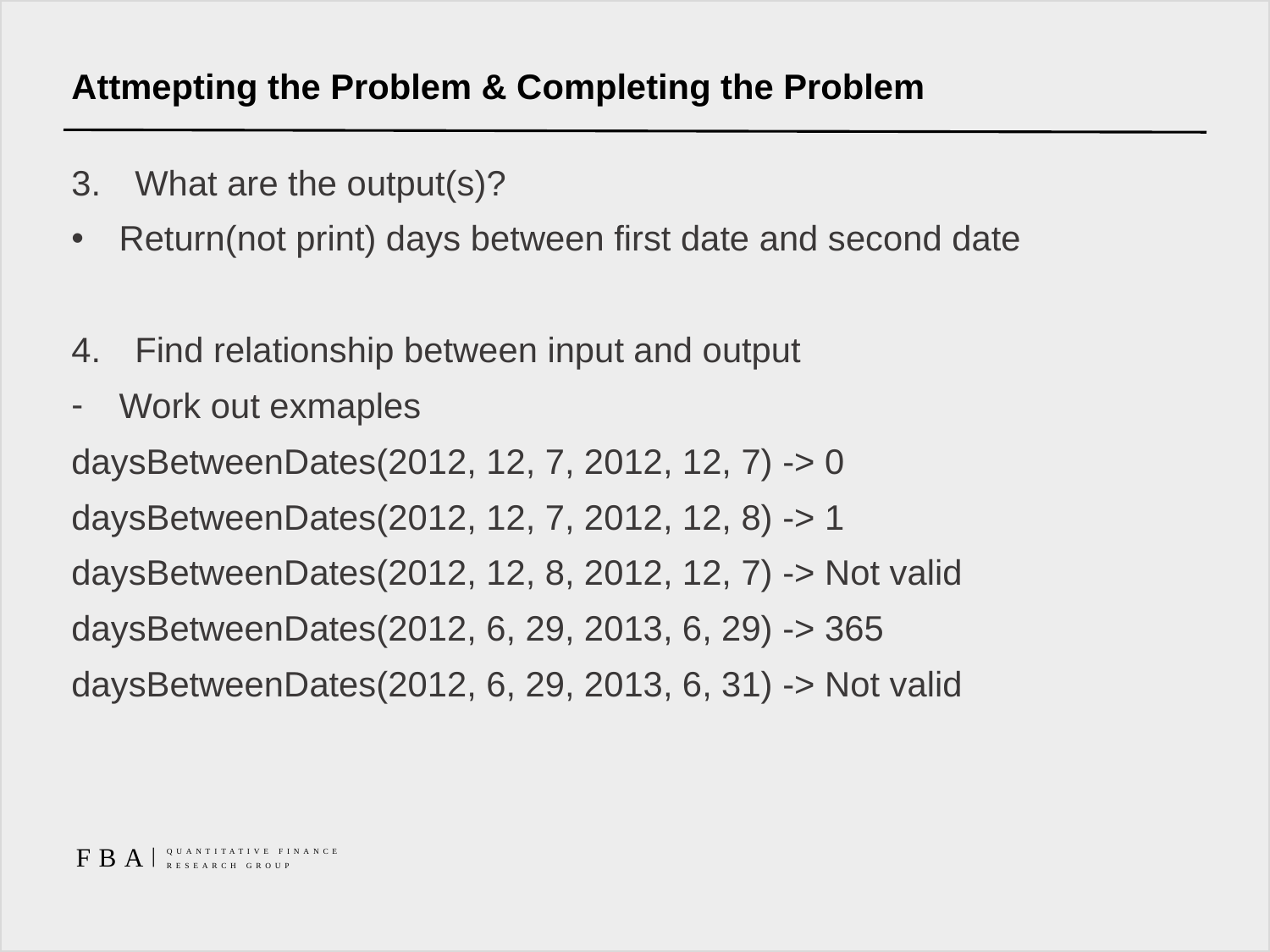

# Attmepting the Problem & Completing the Problem
What are the output(s)?
Return(not print) days between first date and second date

Find relationship between input and output
Work out exmaples
daysBetweenDates(2012, 12, 7, 2012, 12, 7) -> 0
daysBetweenDates(2012, 12, 7, 2012, 12, 8) -> 1
daysBetweenDates(2012, 12, 8, 2012, 12, 7) -> Not valid
daysBetweenDates(2012, 6, 29, 2013, 6, 29) -> 365
daysBetweenDates(2012, 6, 29, 2013, 6, 31) -> Not valid